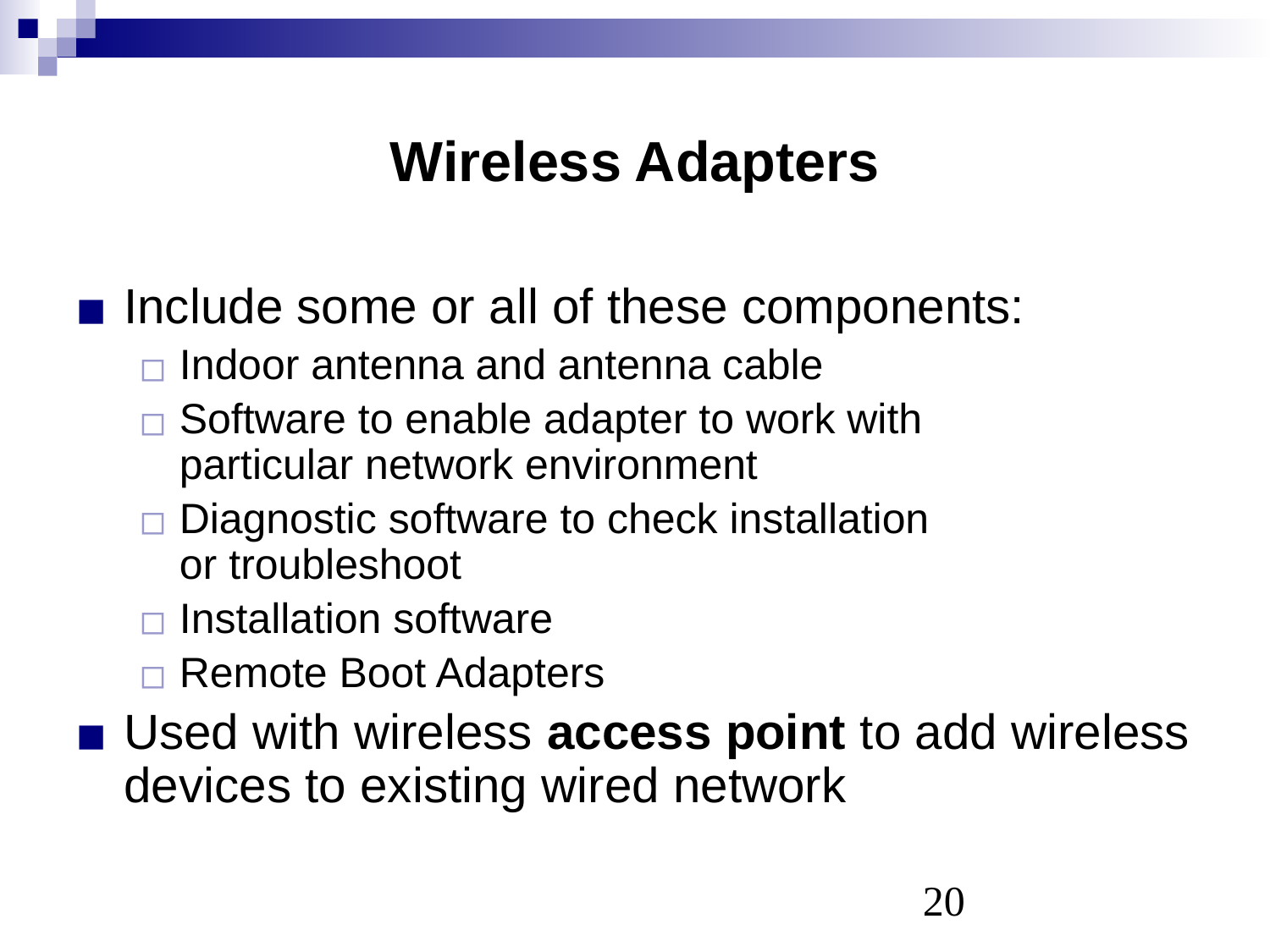

# Wireless Adapters
Include some or all of these components:
Indoor antenna and antenna cable
Software to enable adapter to work with
particular network environment
Diagnostic software to check installation
or troubleshoot
Installation software
Remote Boot Adapters
Used with wireless access point to add wireless devices to existing wired network
20